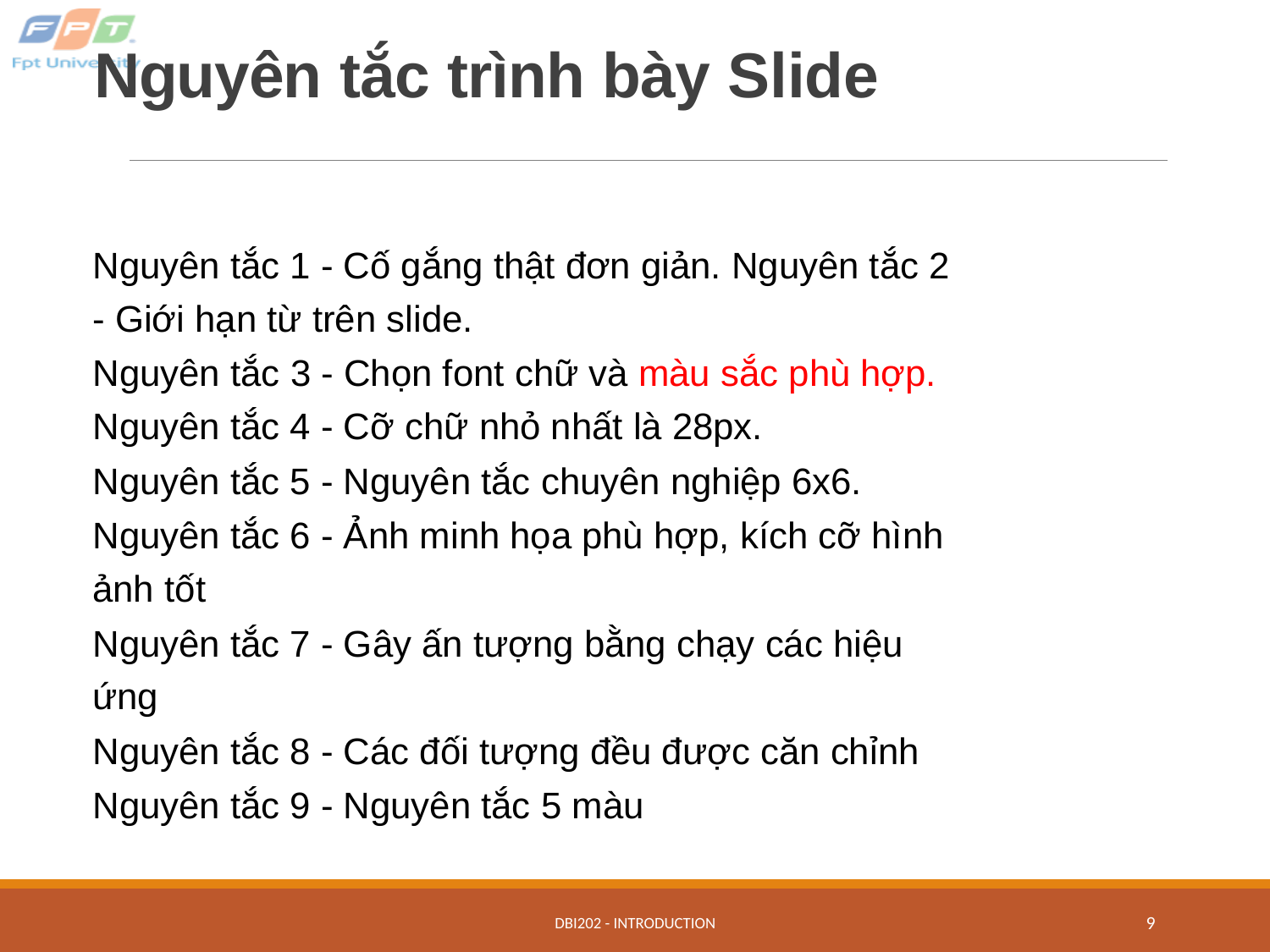

# Nguyên tắc trình bày Slide
Nguyên tắc 1 - Cố gắng thật đơn giản. Nguyên tắc 2 - Giới hạn từ trên slide.
Nguyên tắc 3 - Chọn font chữ và màu sắc phù hợp. Nguyên tắc 4 - Cỡ chữ nhỏ nhất là 28px.
Nguyên tắc 5 - Nguyên tắc chuyên nghiệp 6x6.
Nguyên tắc 6 - Ảnh minh họa phù hợp, kích cỡ hình ảnh tốt
Nguyên tắc 7 - Gây ấn tượng bằng chạy các hiệu ứng
Nguyên tắc 8 - Các đối tượng đều được căn chỉnh
Nguyên tắc 9 - Nguyên tắc 5 màu
DBI202 - Introduction
9